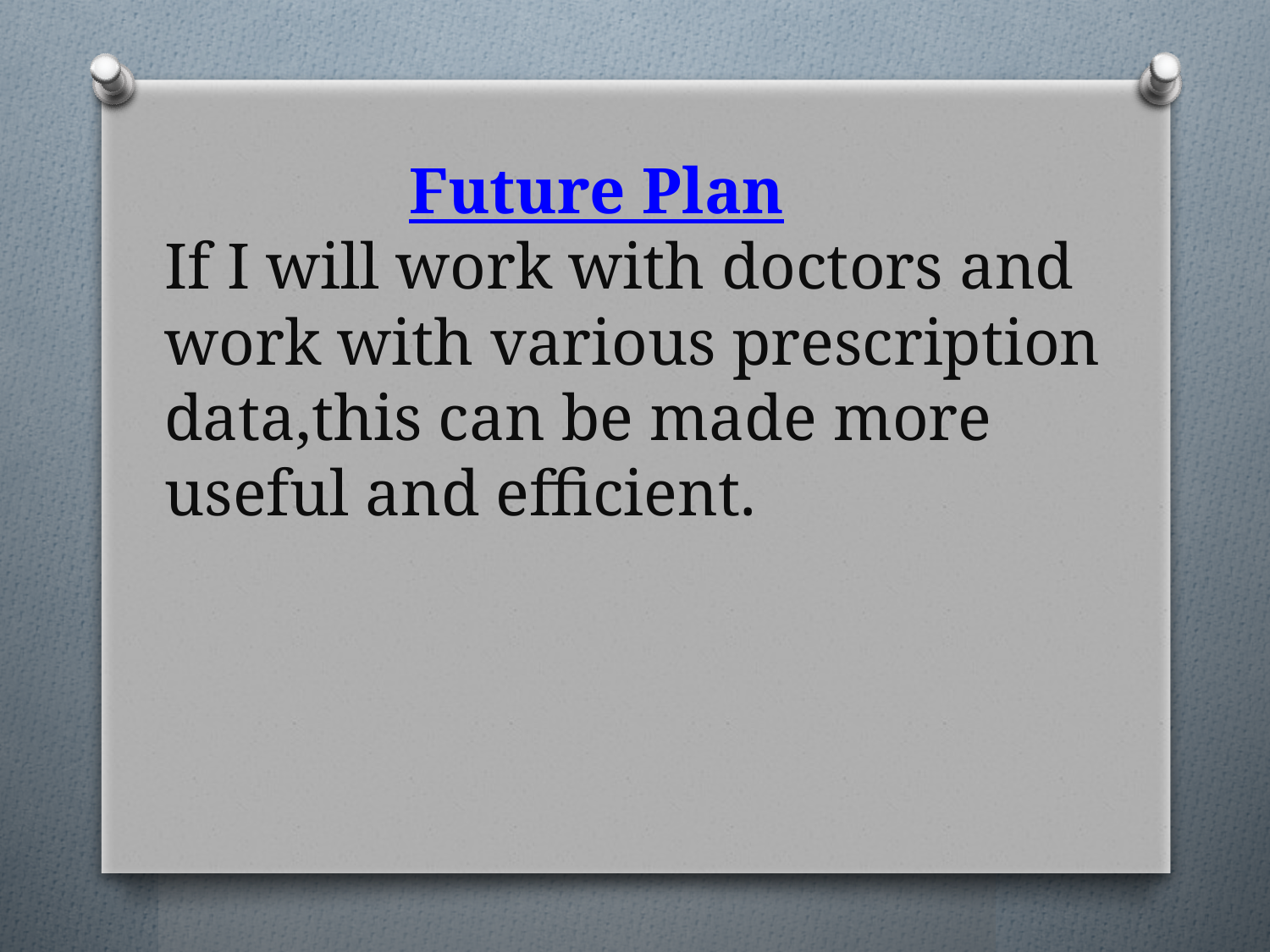

# Future Plan If I will work with doctors and work with various prescription data,this can be made more useful and efficient.